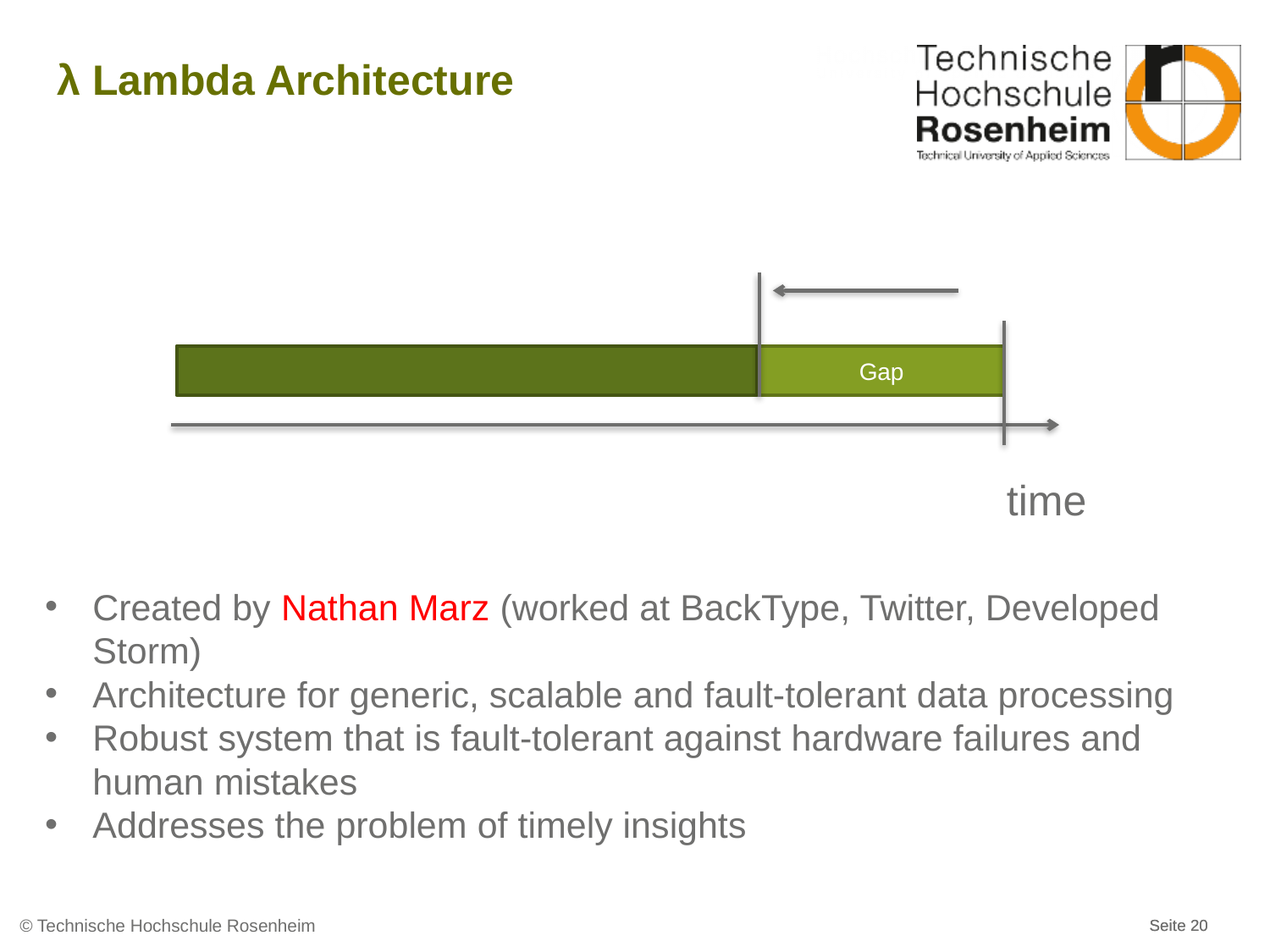

# λ Lambda Architecture
now

Gap
time
Created by Nathan Marz (worked at BackType, Twitter, Developed Storm)
Architecture for generic, scalable and fault-tolerant data processing
Robust system that is fault-tolerant against hardware failures and human mistakes
Addresses the problem of timely insights